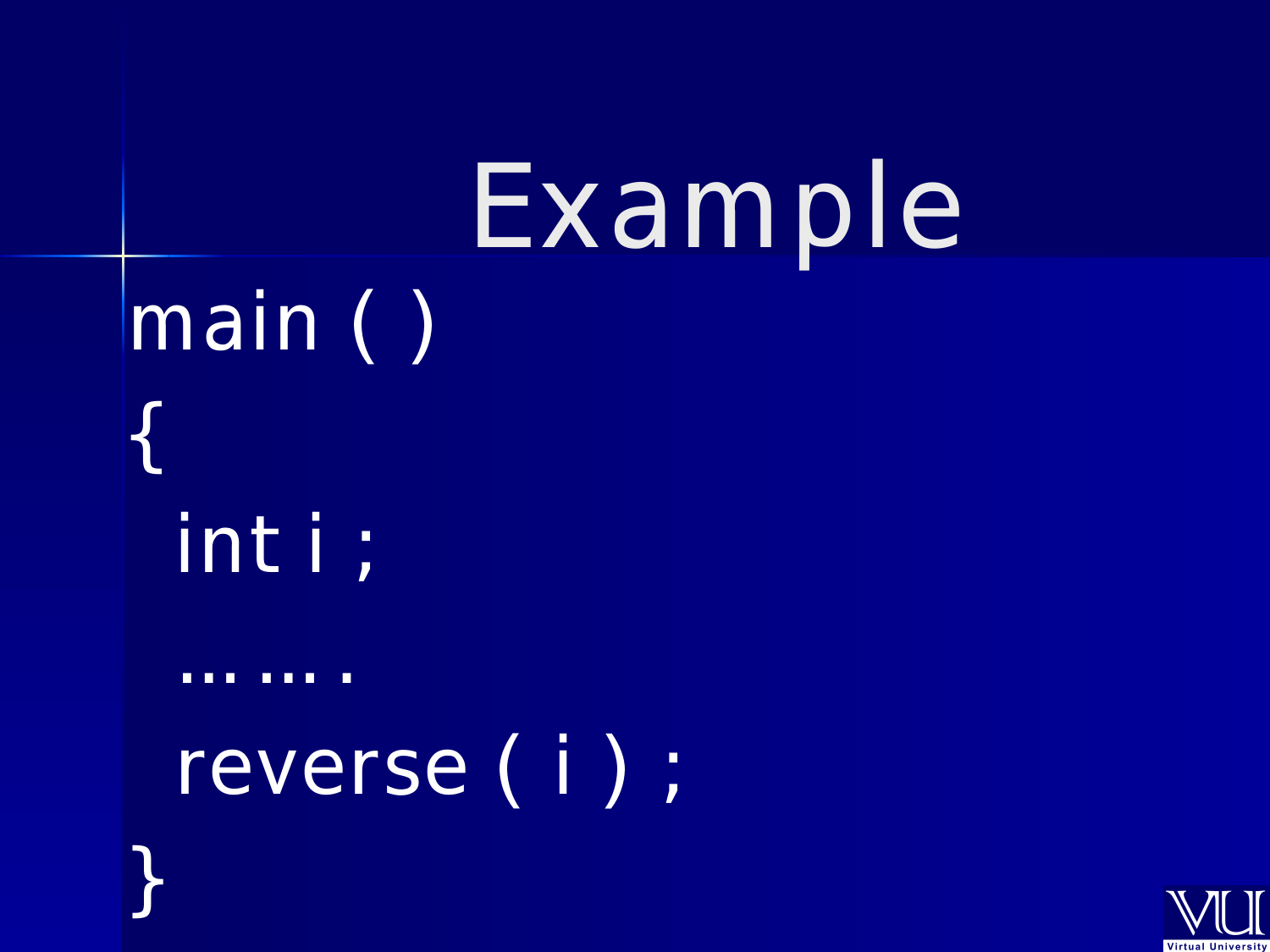

# Example
main ( )
{
	int i ;
	…….
	reverse ( i ) ;
}